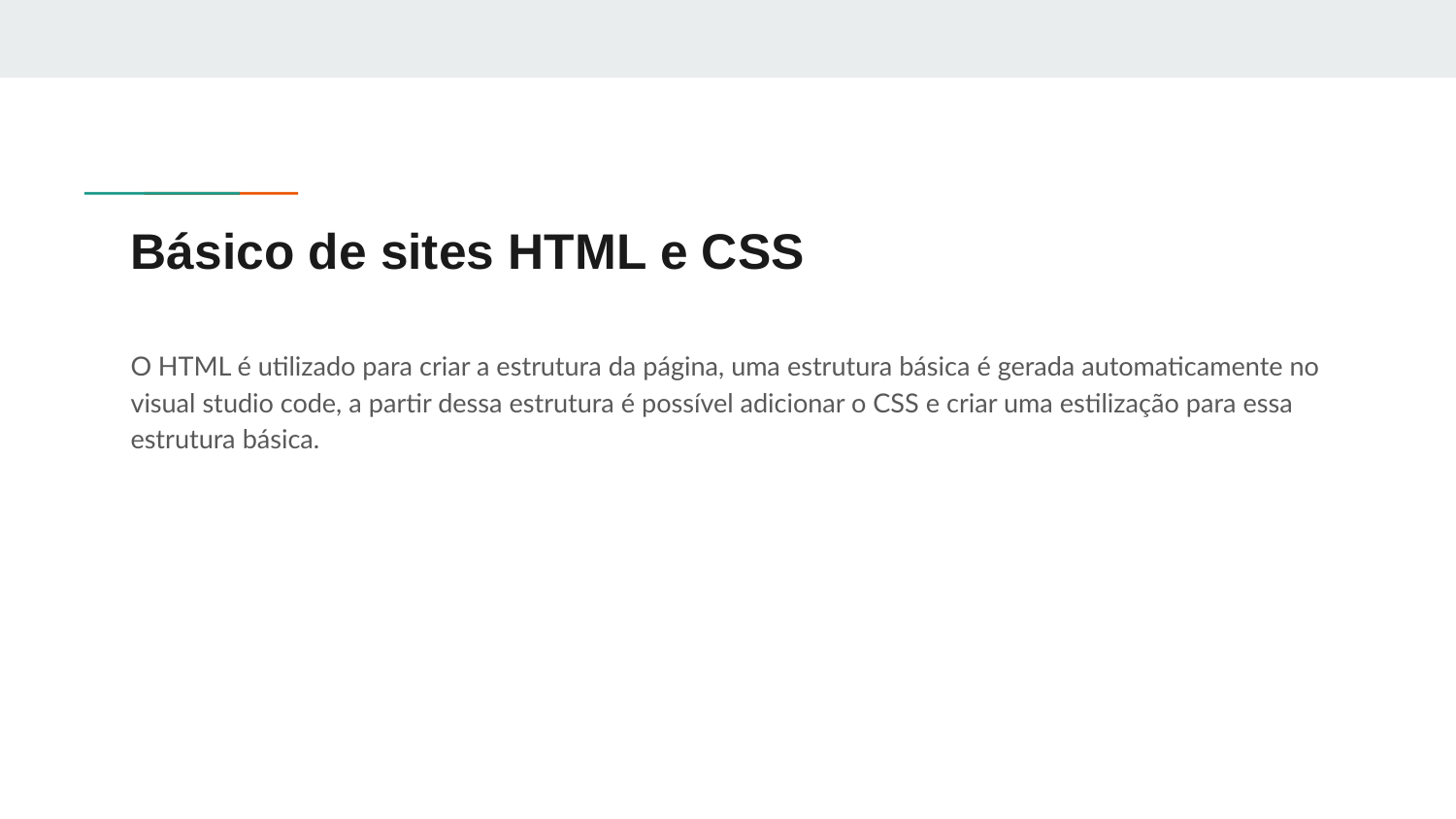

# Básico de sites HTML e CSS
O HTML é utilizado para criar a estrutura da página, uma estrutura básica é gerada automaticamente no visual studio code, a partir dessa estrutura é possível adicionar o CSS e criar uma estilização para essa estrutura básica.